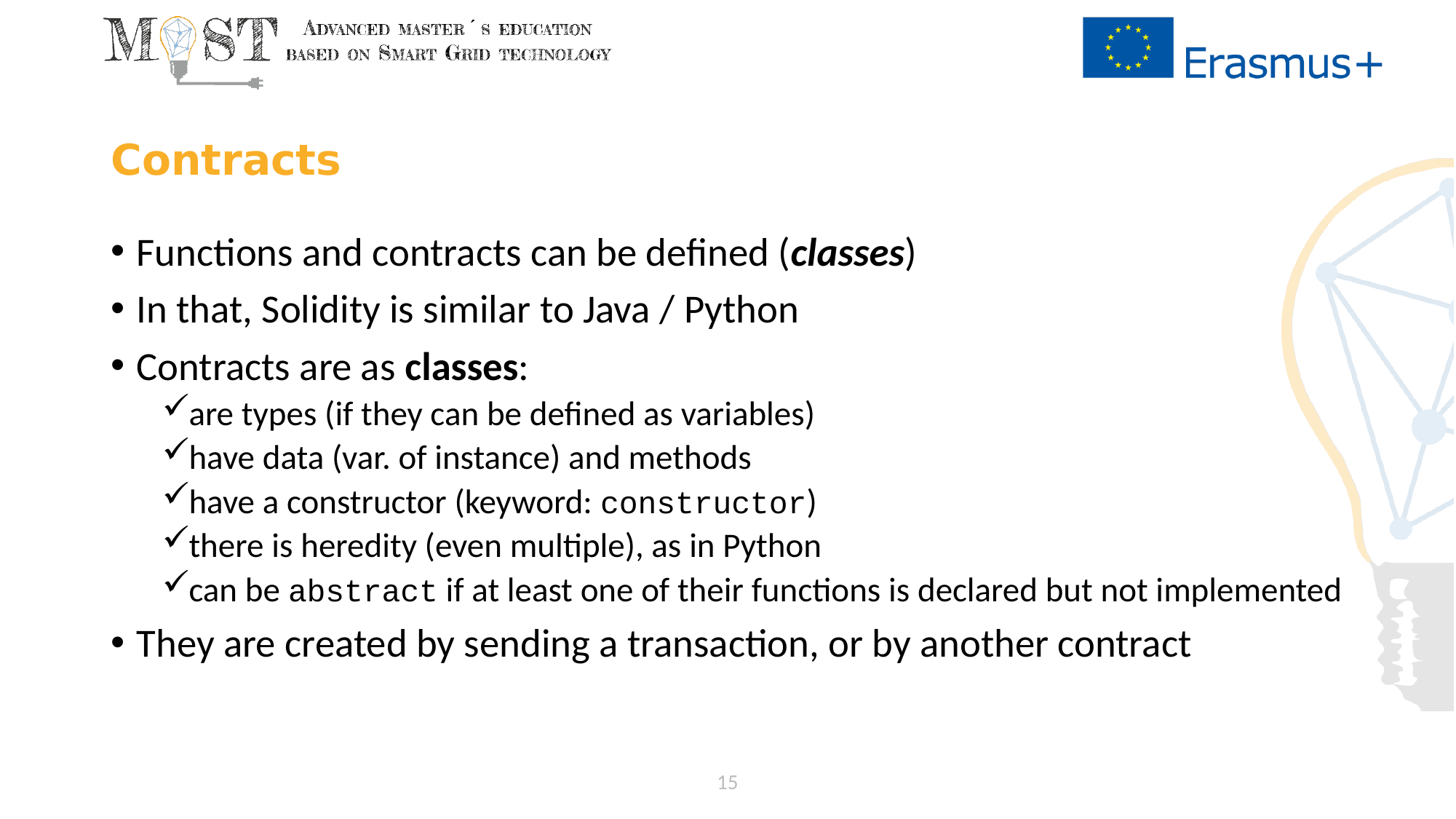

# Contracts
Functions and contracts can be defined (classes)
In that, Solidity is similar to Java / Python
Contracts are as classes:
are types (if they can be defined as variables)
have data (var. of instance) and methods
have a constructor (keyword: constructor)
there is heredity (even multiple), as in Python
can be abstract if at least one of their functions is declared but not implemented
They are created by sending a transaction, or by another contract

15